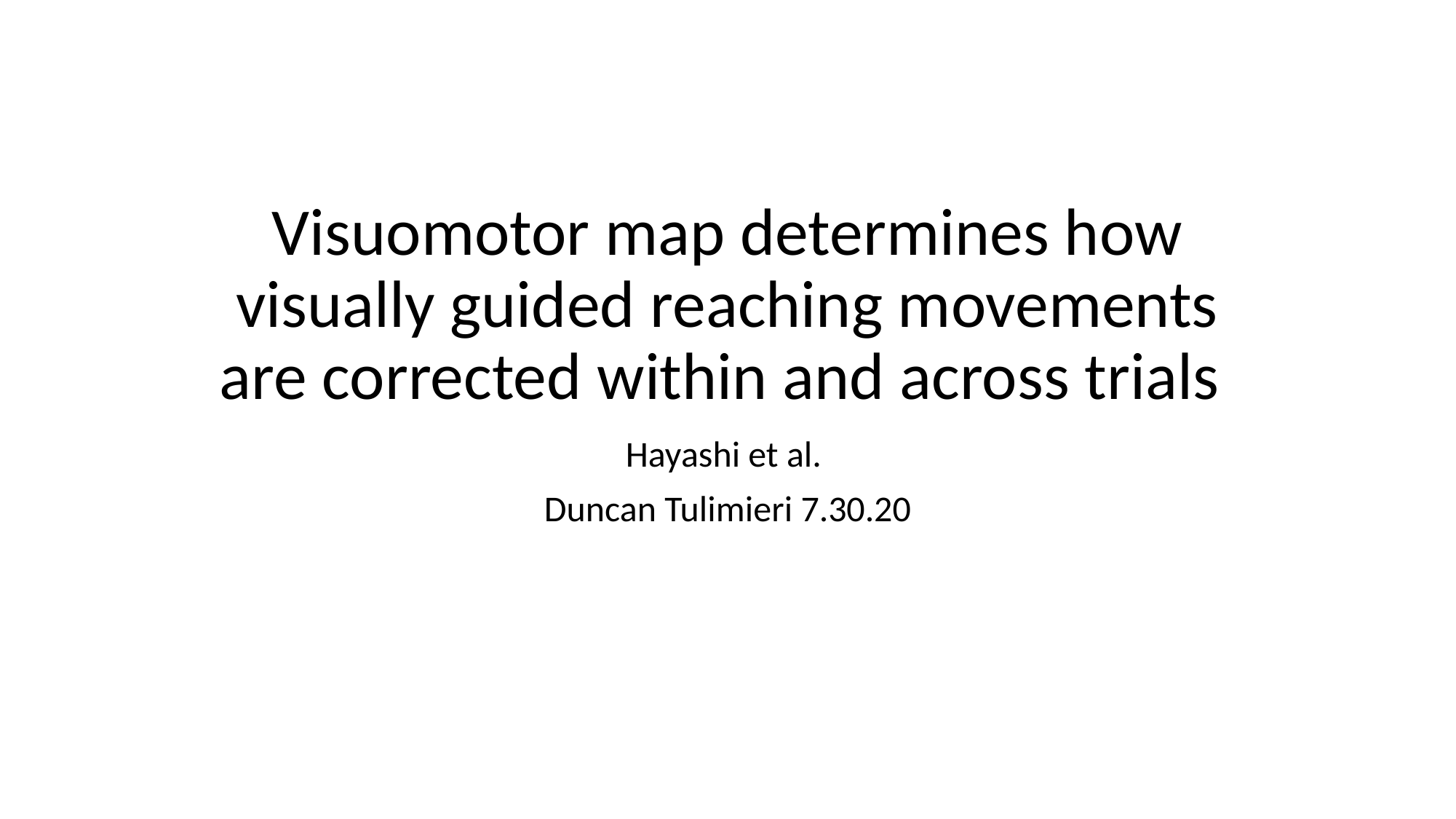

# Visuomotor map determines how visually guided reaching movements are corrected within and across trials
Hayashi et al.
Duncan Tulimieri 7.30.20